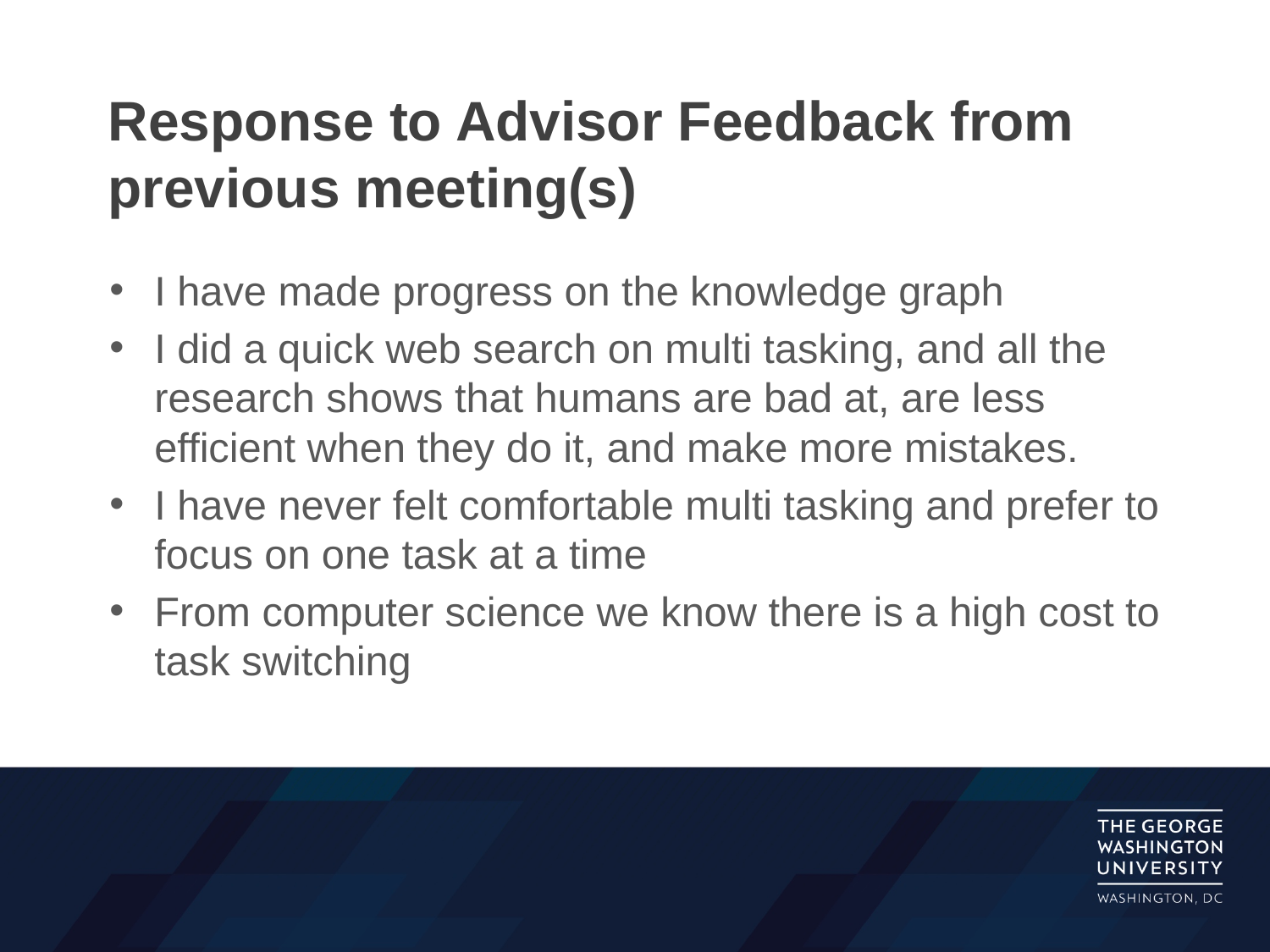

# Response to Advisor Feedback from previous meeting(s)
I have made progress on the knowledge graph
I did a quick web search on multi tasking, and all the research shows that humans are bad at, are less efficient when they do it, and make more mistakes.
I have never felt comfortable multi tasking and prefer to focus on one task at a time
From computer science we know there is a high cost to task switching